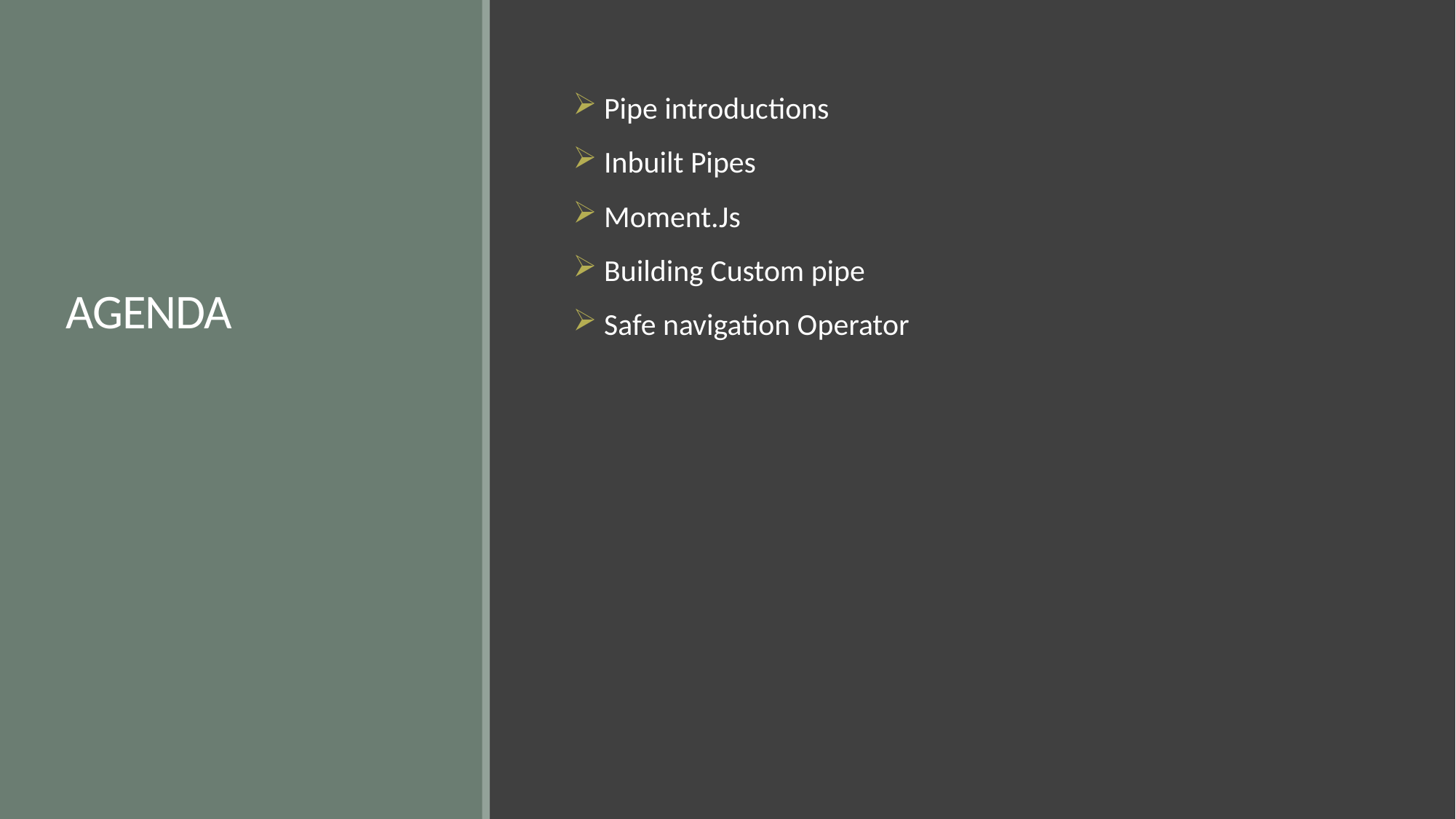

# AGENDA
 Pipe introductions
 Inbuilt Pipes
 Moment.Js
 Building Custom pipe
 Safe navigation Operator